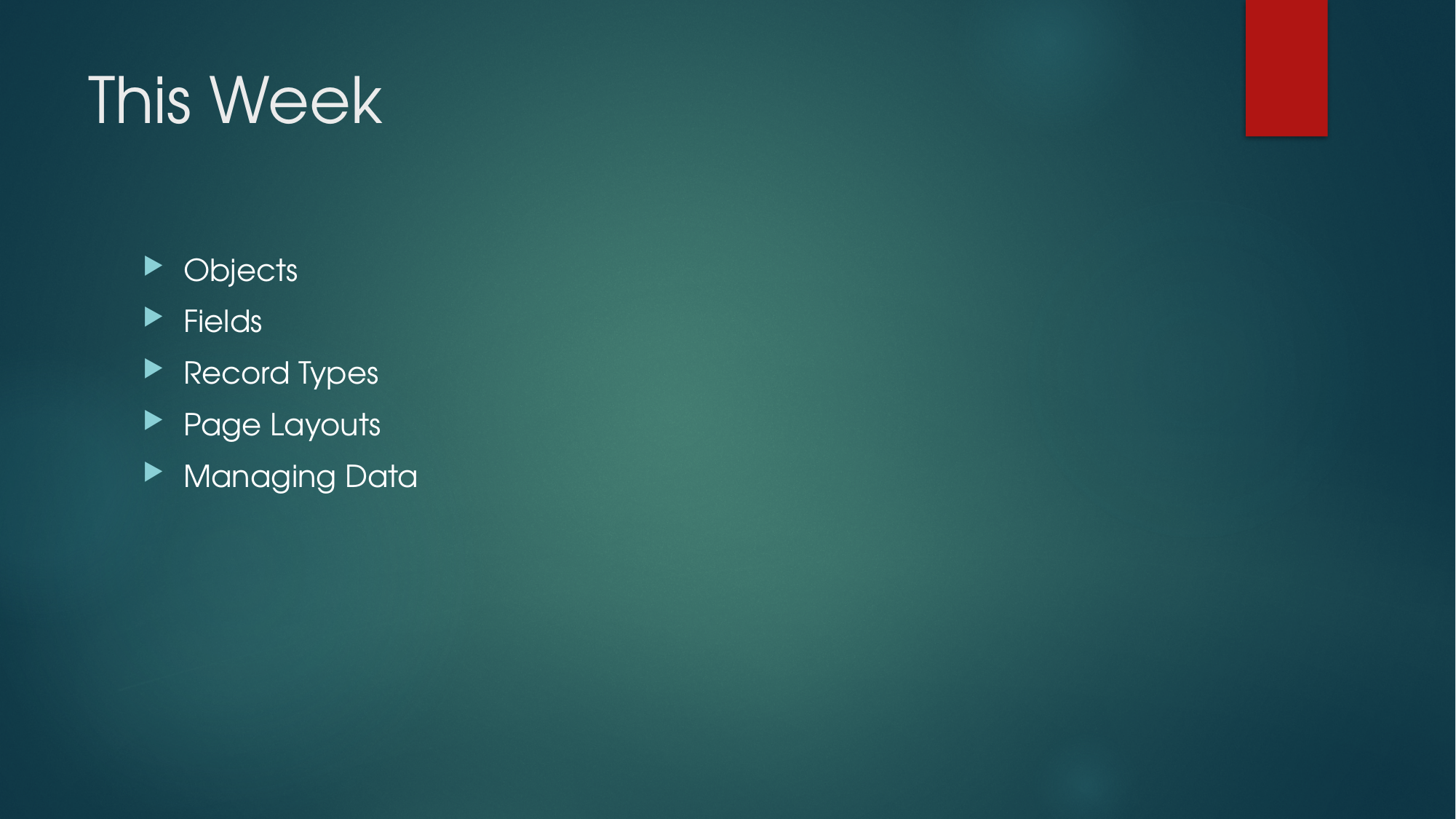

# This Week
Objects
Fields
Record Types
Page Layouts
Managing Data